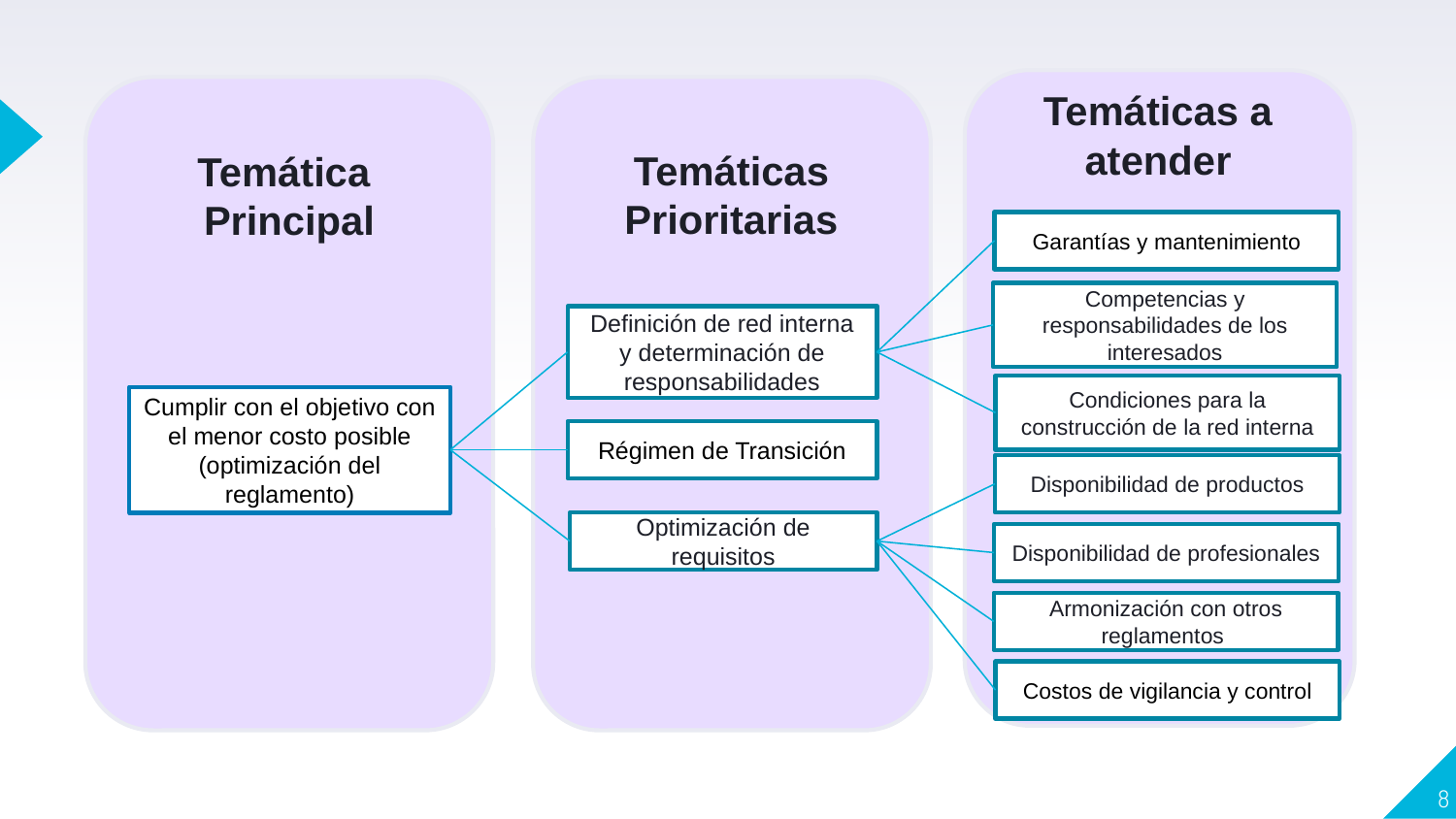

Temáticas a
atender
Temáticas
Prioritarias
Temática
Principal
Garantías y mantenimiento
Competencias y responsabilidades de los interesados
Definición de red interna y determinación de responsabilidades
Condiciones para la construcción de la red interna
Cumplir con el objetivo con el menor costo posible (optimización del reglamento)
Régimen de Transición
Disponibilidad de productos
Optimización de requisitos
Disponibilidad de profesionales
Armonización con otros reglamentos
Costos de vigilancia y control
8